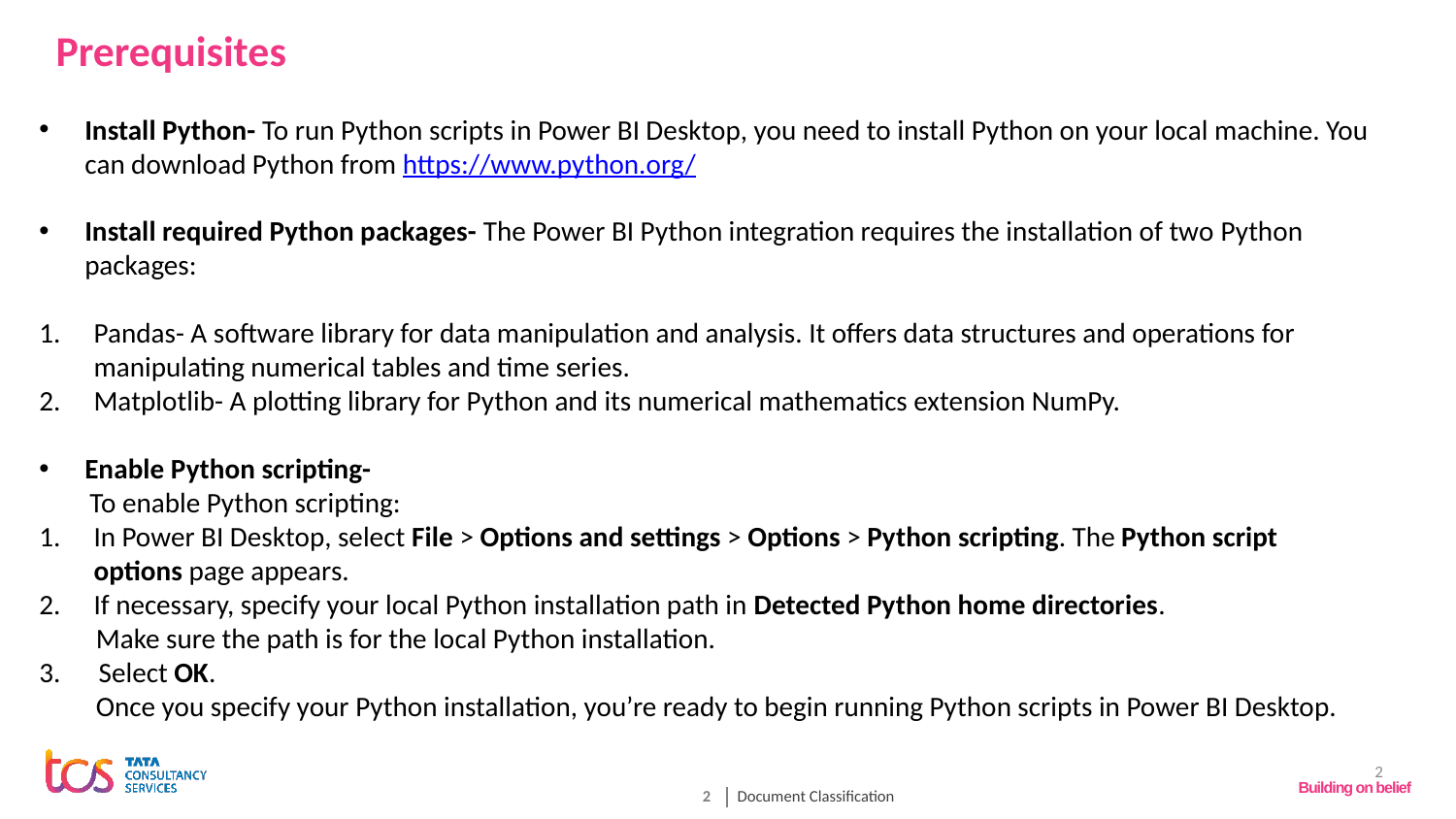

# Prerequisites

Install Python- To run Python scripts in Power BI Desktop, you need to install Python on your local machine. You can download Python from https://www.python.org/

Install required Python packages- The Power BI Python integration requires the installation of two Python packages:

Pandas- A software library for data manipulation and analysis. It offers data structures and operations for manipulating numerical tables and time series.
Matplotlib- A plotting library for Python and its numerical mathematics extension NumPy.

Enable Python scripting-
        To enable Python scripting:
In Power BI Desktop, select File > Options and settings > Options > Python scripting. The Python script options page appears.
If necessary, specify your local Python installation path in Detected Python home directories.
         Make sure the path is for the local Python installation.
3.      Select OK.
         Once you specify your Python installation, you’re ready to begin running Python scripts in Power BI Desktop.
2